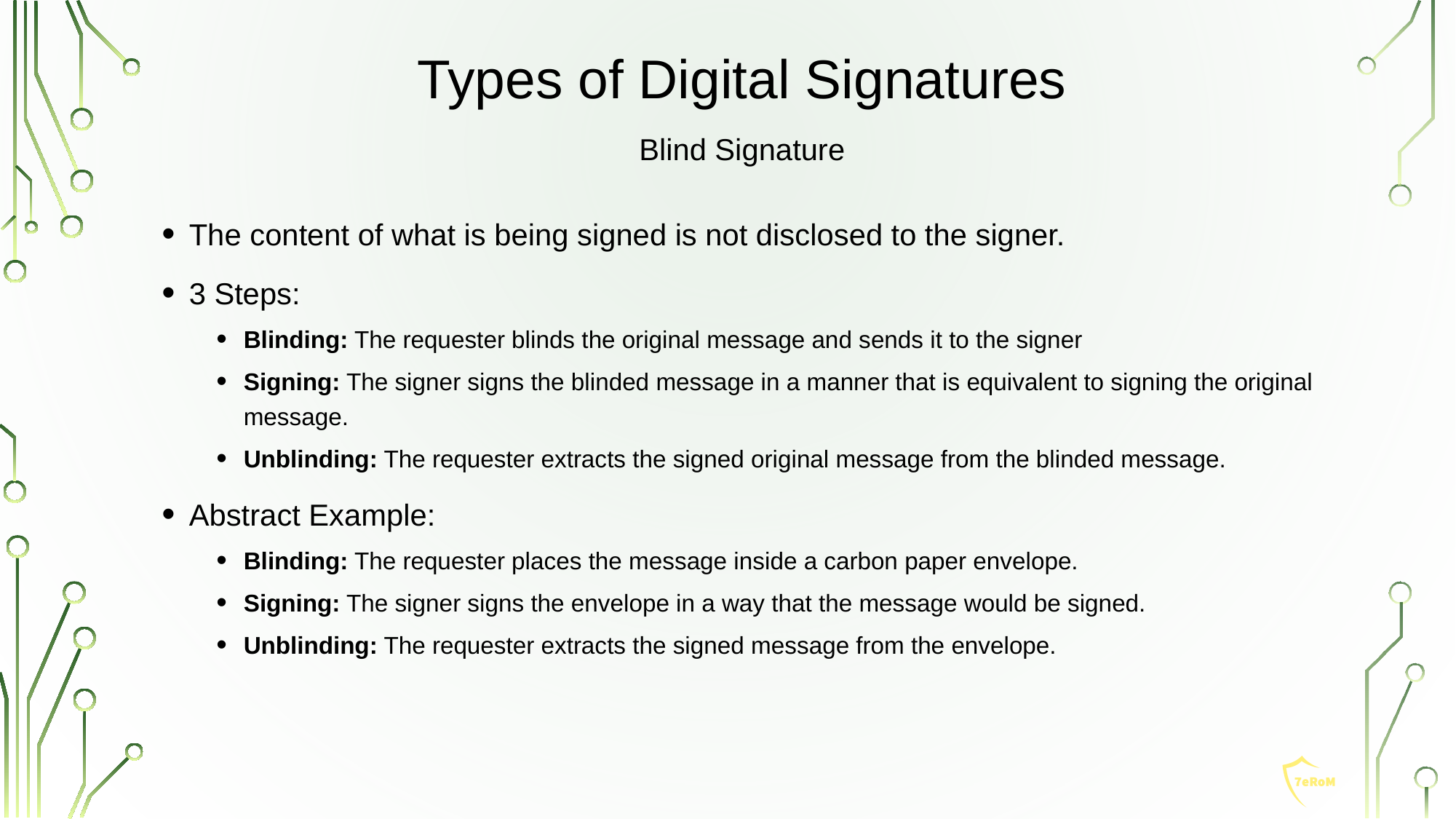

Types of Digital Signatures
Blind Signature
The content of what is being signed is not disclosed to the signer.
3 Steps:
Blinding: The requester blinds the original message and sends it to the signer
Signing: The signer signs the blinded message in a manner that is equivalent to signing the original message.
Unblinding: The requester extracts the signed original message from the blinded message.
Abstract Example:
Blinding: The requester places the message inside a carbon paper envelope.
Signing: The signer signs the envelope in a way that the message would be signed.
Unblinding: The requester extracts the signed message from the envelope.